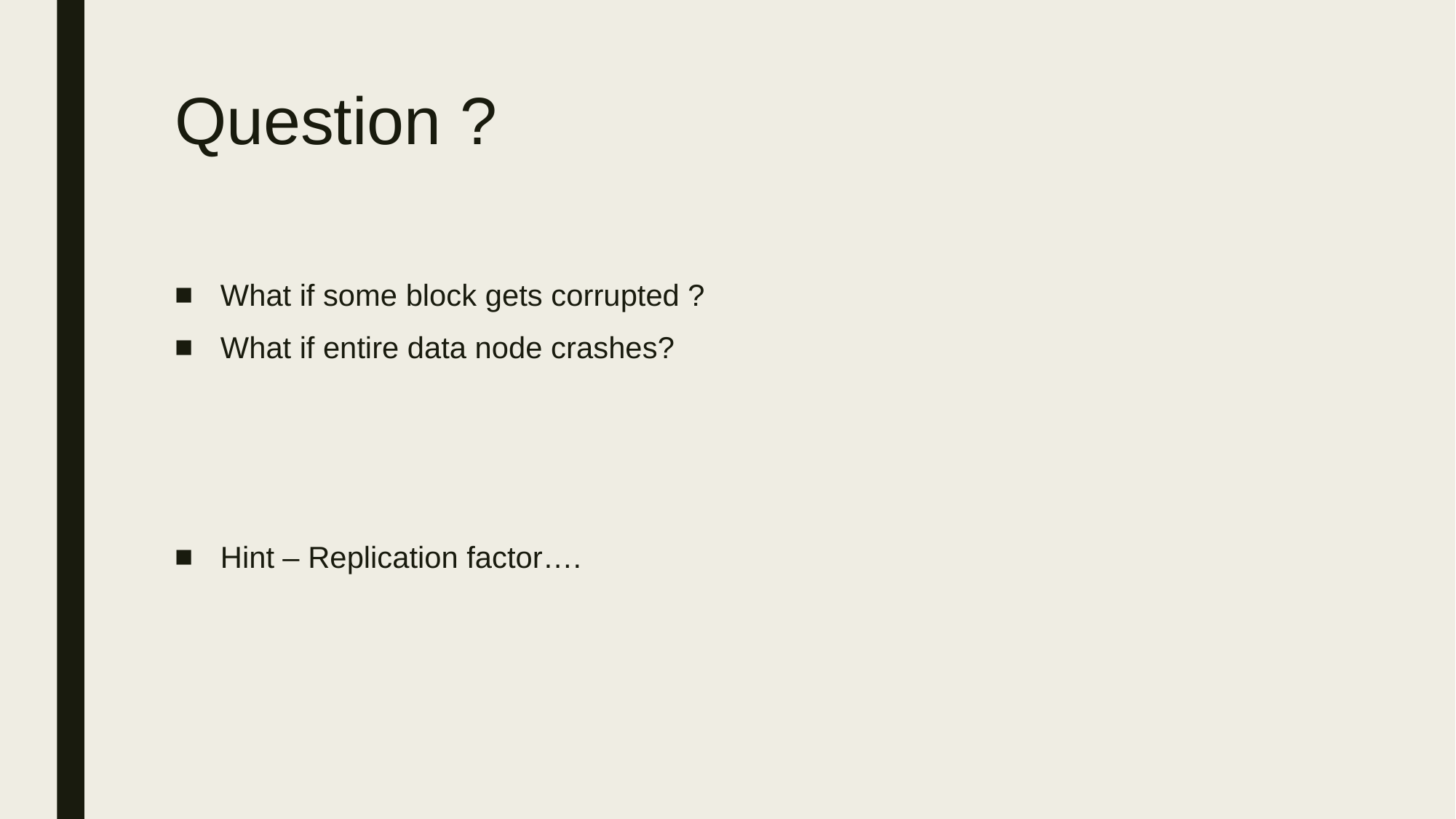

# Question ?
What if some block gets corrupted ?
What if entire data node crashes?

Hint – Replication factor….